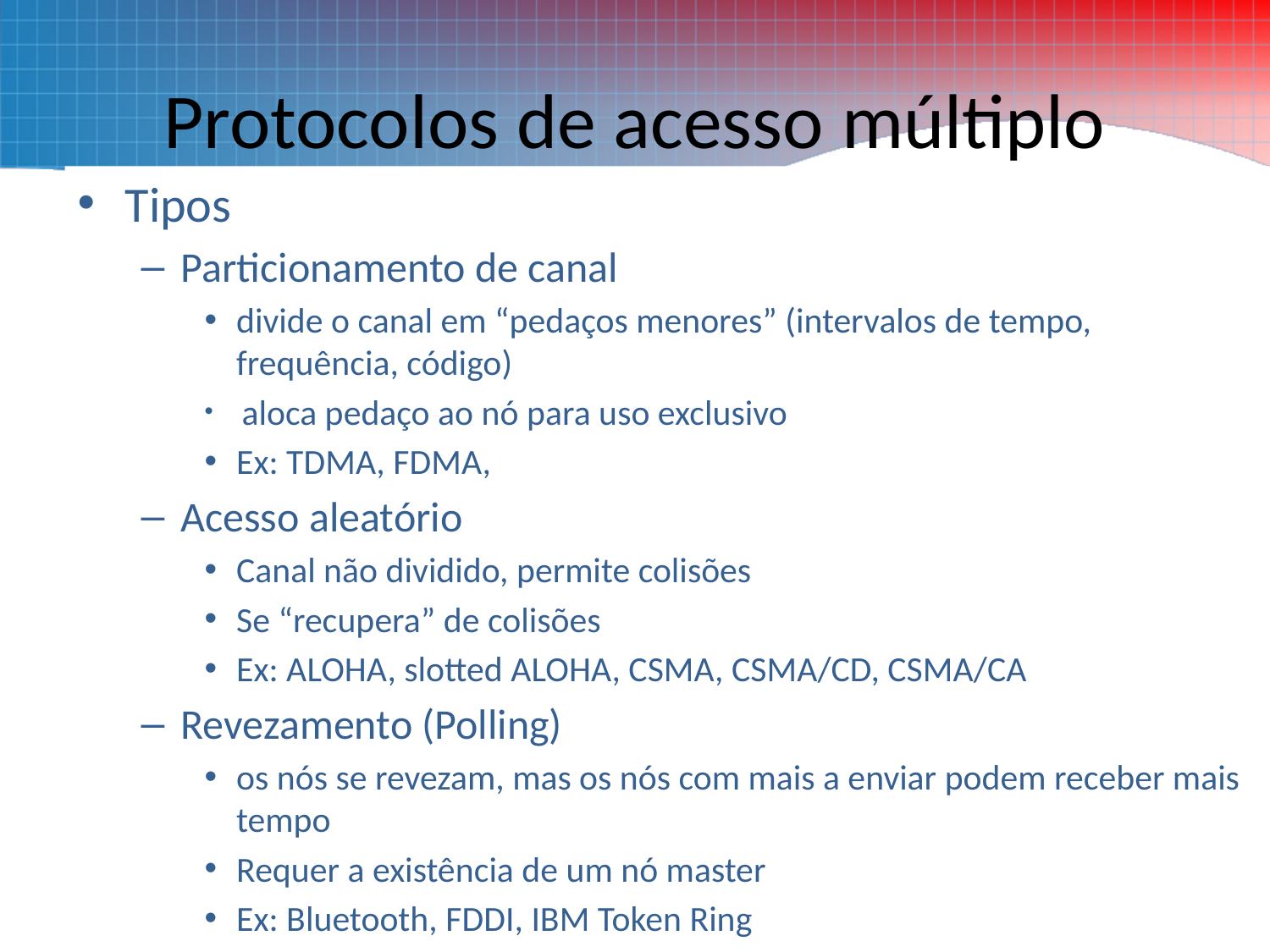

# Protocolos de acesso múltiplo
Tipos
Particionamento de canal
divide o canal em “pedaços menores” (intervalos de tempo, frequência, código)
 aloca pedaço ao nó para uso exclusivo
Ex: TDMA, FDMA,
Acesso aleatório
Canal não dividido, permite colisões
Se “recupera” de colisões
Ex: ALOHA, slotted ALOHA, CSMA, CSMA/CD, CSMA/CA
Revezamento (Polling)
os nós se revezam, mas os nós com mais a enviar podem receber mais tempo
Requer a existência de um nó master
Ex: Bluetooth, FDDI, IBM Token Ring